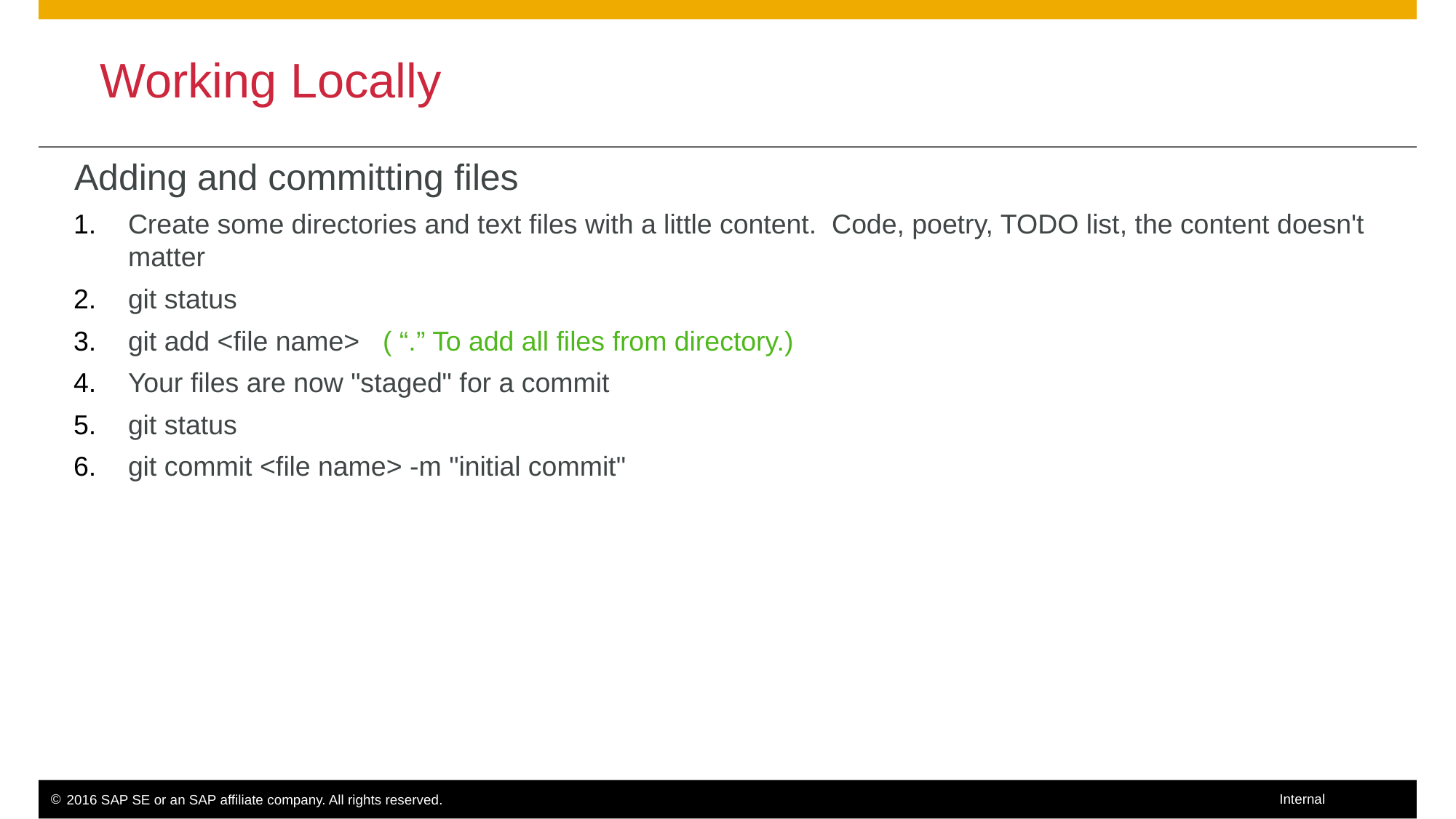

Working Locally
Adding and committing files
Create some directories and text files with a little content.  Code, poetry, TODO list, the content doesn't matter
git status
git add <file name>   ( “.” To add all files from directory.)
Your files are now "staged" for a commit
git status
git commit <file name> -m "initial commit"